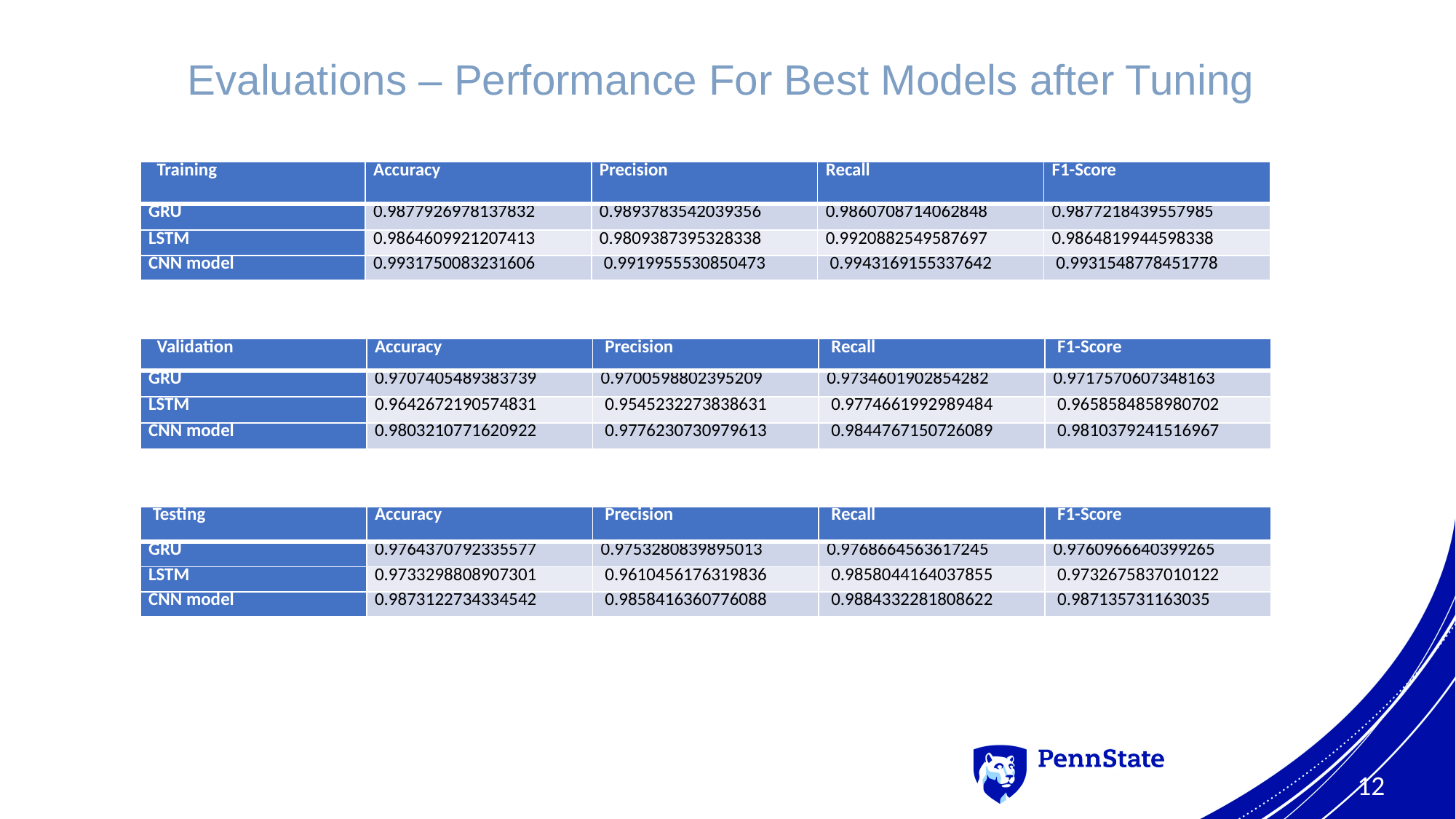

# Evaluations – Performance For Best Models after Tuning
| Training | Accuracy | Precision | Recall | F1-Score |
| --- | --- | --- | --- | --- |
| GRU | 0.9877926978137832 | 0.9893783542039356 | 0.9860708714062848 | 0.9877218439557985 |
| LSTM | 0.9864609921207413 | 0.9809387395328338 | 0.9920882549587697 | 0.9864819944598338 |
| CNN model | 0.9931750083231606 | 0.9919955530850473 | 0.9943169155337642 | 0.9931548778451778 |

| Validation | Accuracy | Precision | Recall | F1-Score |
| --- | --- | --- | --- | --- |
| GRU | 0.9707405489383739 | 0.9700598802395209 | 0.9734601902854282 | 0.9717570607348163 |
| LSTM | 0.9642672190574831 | 0.9545232273838631 | 0.9774661992989484 | 0.9658584858980702 |
| CNN model | 0.9803210771620922 | 0.9776230730979613 | 0.9844767150726089 | 0.9810379241516967 |
| Testing | Accuracy | Precision | Recall | F1-Score |
| --- | --- | --- | --- | --- |
| GRU | 0.9764370792335577 | 0.9753280839895013 | 0.9768664563617245 | 0.9760966640399265 |
| LSTM | 0.9733298808907301 | 0.9610456176319836 | 0.9858044164037855 | 0.9732675837010122 |
| CNN model | 0.9873122734334542 | 0.9858416360776088 | 0.9884332281808622 | 0.987135731163035 |